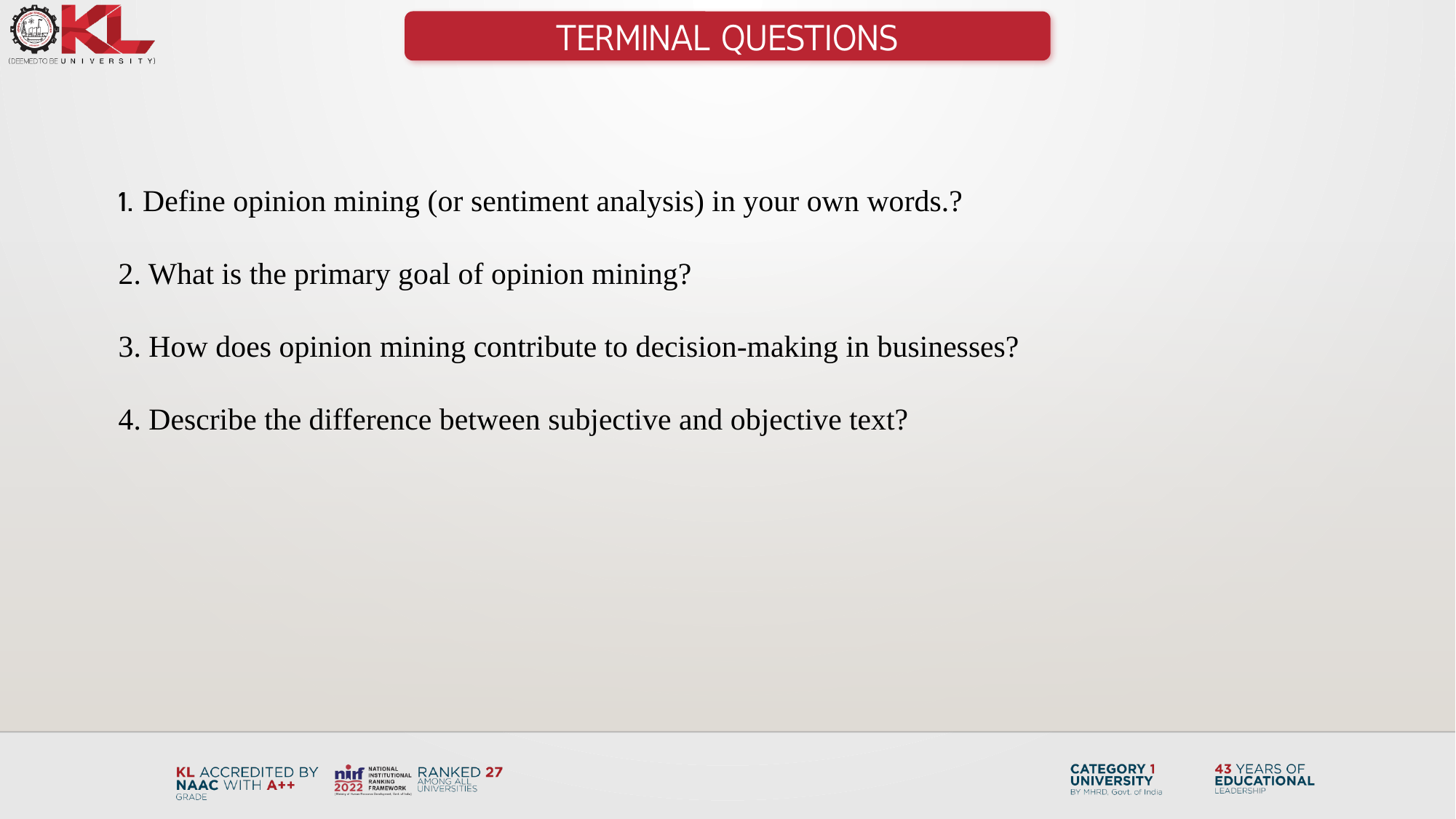

TERMINAL QUESTIONS
1. Define opinion mining (or sentiment analysis) in your own words.?
2. What is the primary goal of opinion mining?
3. How does opinion mining contribute to decision-making in businesses?
4. Describe the difference between subjective and objective text?